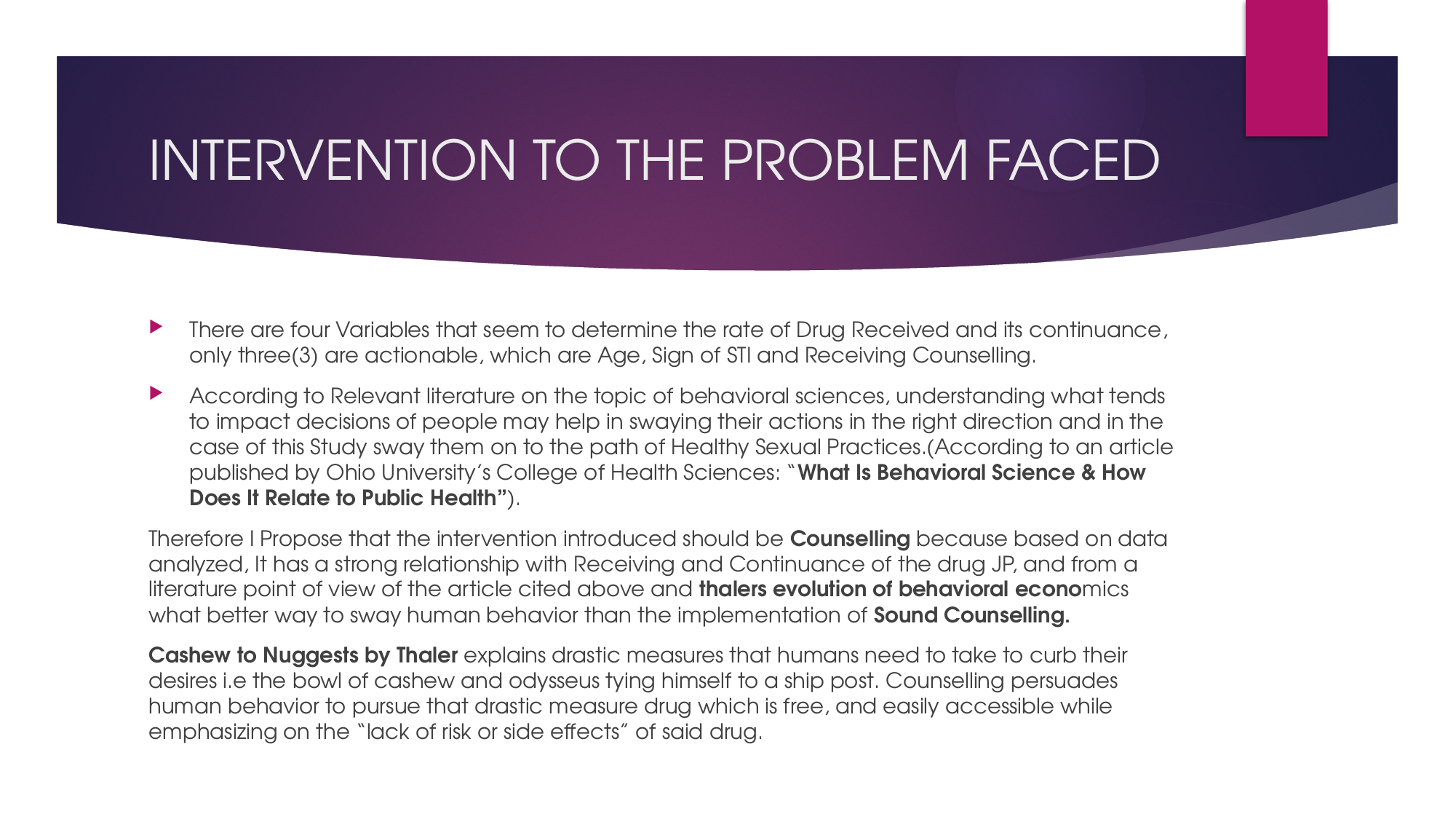

# INTERVENTION TO THE PROBLEM FACED
There are four Variables that seem to determine the rate of Drug Received and its continuance, only three(3) are actionable, which are Age, Sign of STI and Receiving Counselling.
According to Relevant literature on the topic of behavioral sciences, understanding what tends to impact decisions of people may help in swaying their actions in the right direction and in the case of this Study sway them on to the path of Healthy Sexual Practices.(According to an article published by Ohio University’s College of Health Sciences: “What Is Behavioral Science & How Does It Relate to Public Health”).
Therefore I Propose that the intervention introduced should be Counselling because based on data analyzed, It has a strong relationship with Receiving and Continuance of the drug JP, and from a literature point of view of the article cited above and thalers evolution of behavioral economics what better way to sway human behavior than the implementation of Sound Counselling.
Cashew to Nuggests by Thaler explains drastic measures that humans need to take to curb their desires i.e the bowl of cashew and odysseus tying himself to a ship post. Counselling persuades human behavior to pursue that drastic measure drug which is free, and easily accessible while emphasizing on the “lack of risk or side effects” of said drug.